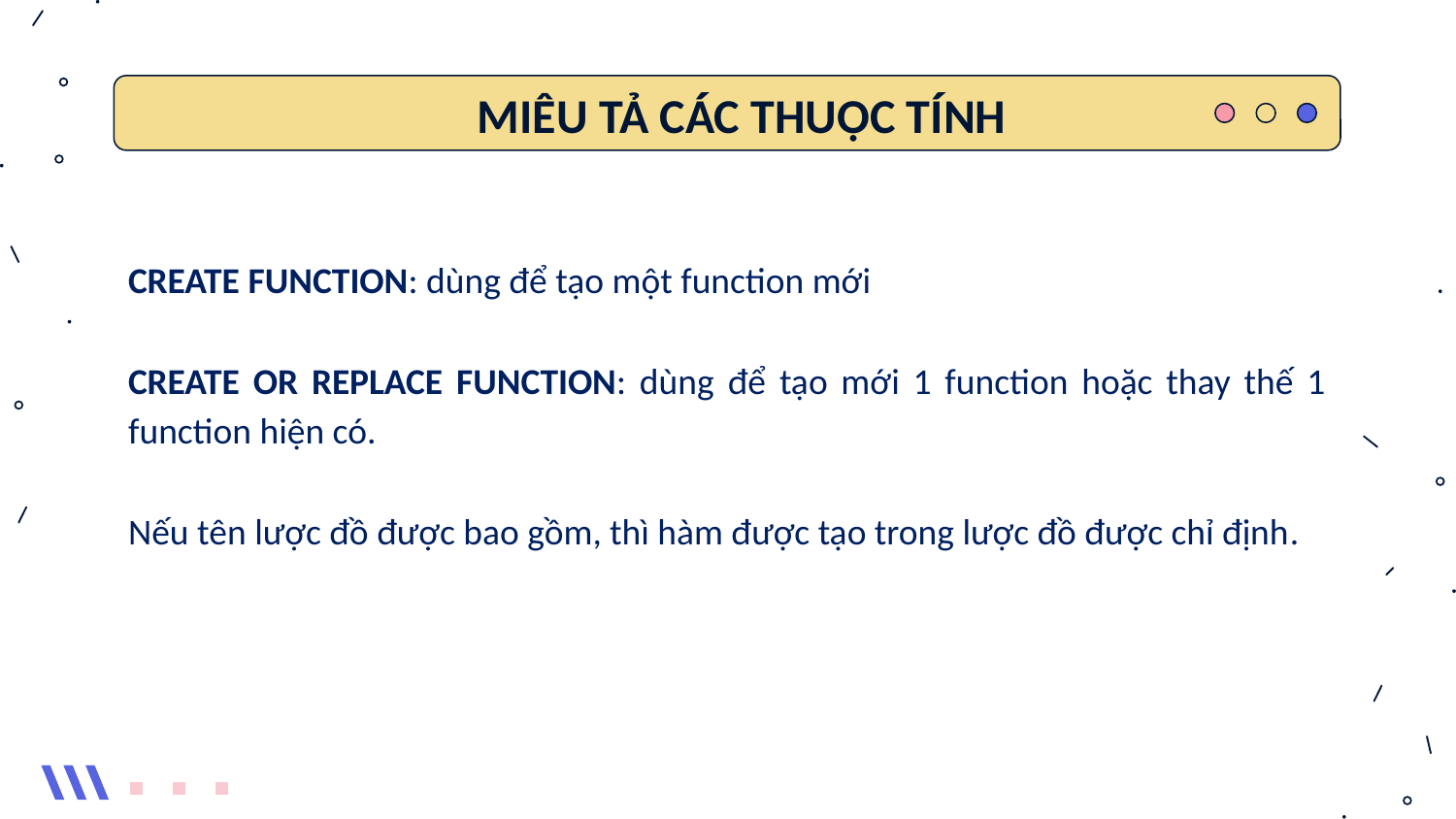

# MIÊU TẢ CÁC THUỘC TÍNH

CREATE FUNCTION: dùng để tạo một function mới

CREATE OR REPLACE FUNCTION: dùng để tạo mới 1 function hoặc thay thế 1 function hiện có.

Nếu tên lược đồ được bao gồm, thì hàm được tạo trong lược đồ được chỉ định.